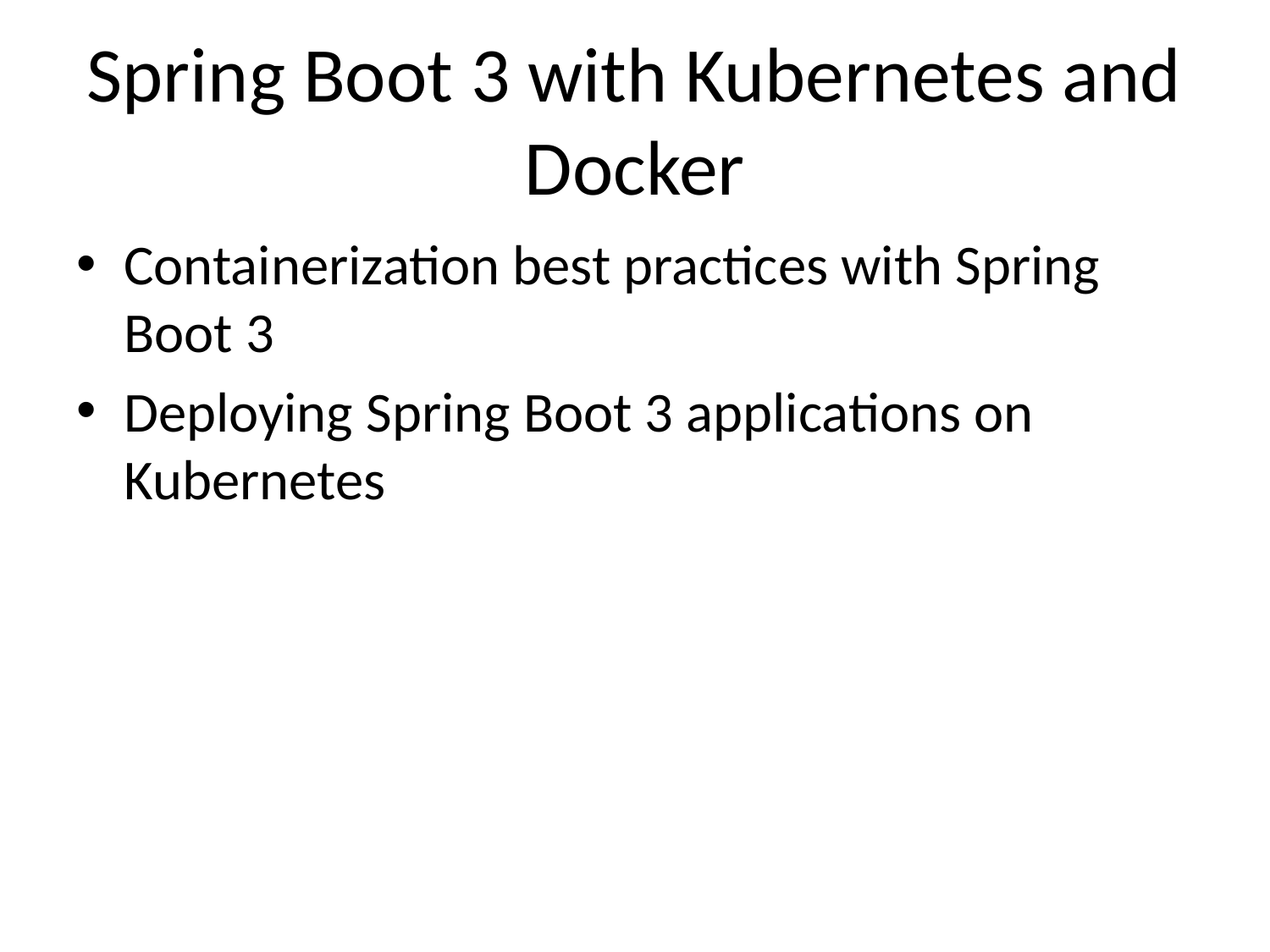

# Spring Boot 3 with Kubernetes and Docker
Containerization best practices with Spring Boot 3
Deploying Spring Boot 3 applications on Kubernetes